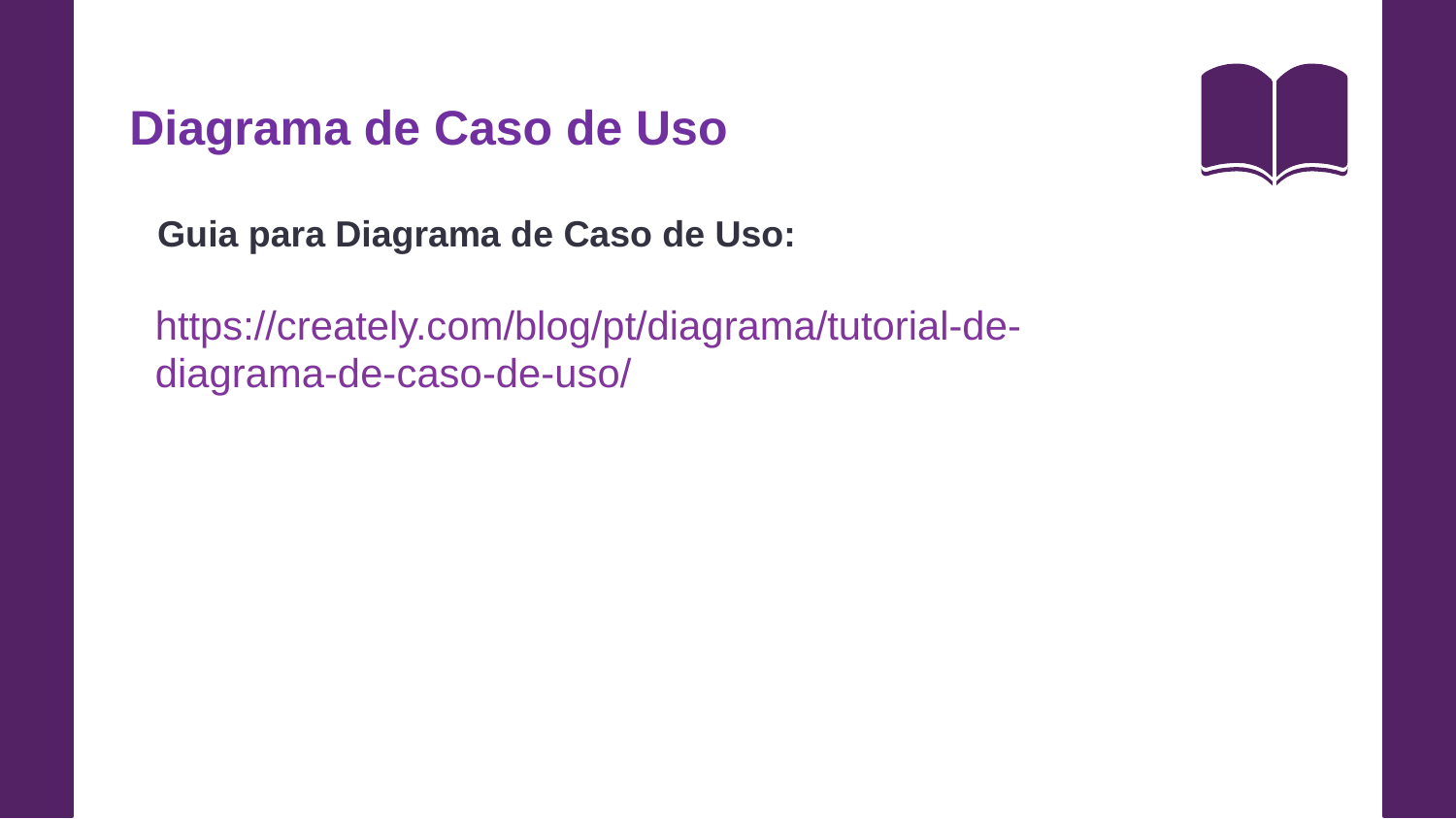

Diagrama de Caso de Uso
Guia para Diagrama de Caso de Uso:
https://creately.com/blog/pt/diagrama/tutorial-de-diagrama-de-caso-de-uso/